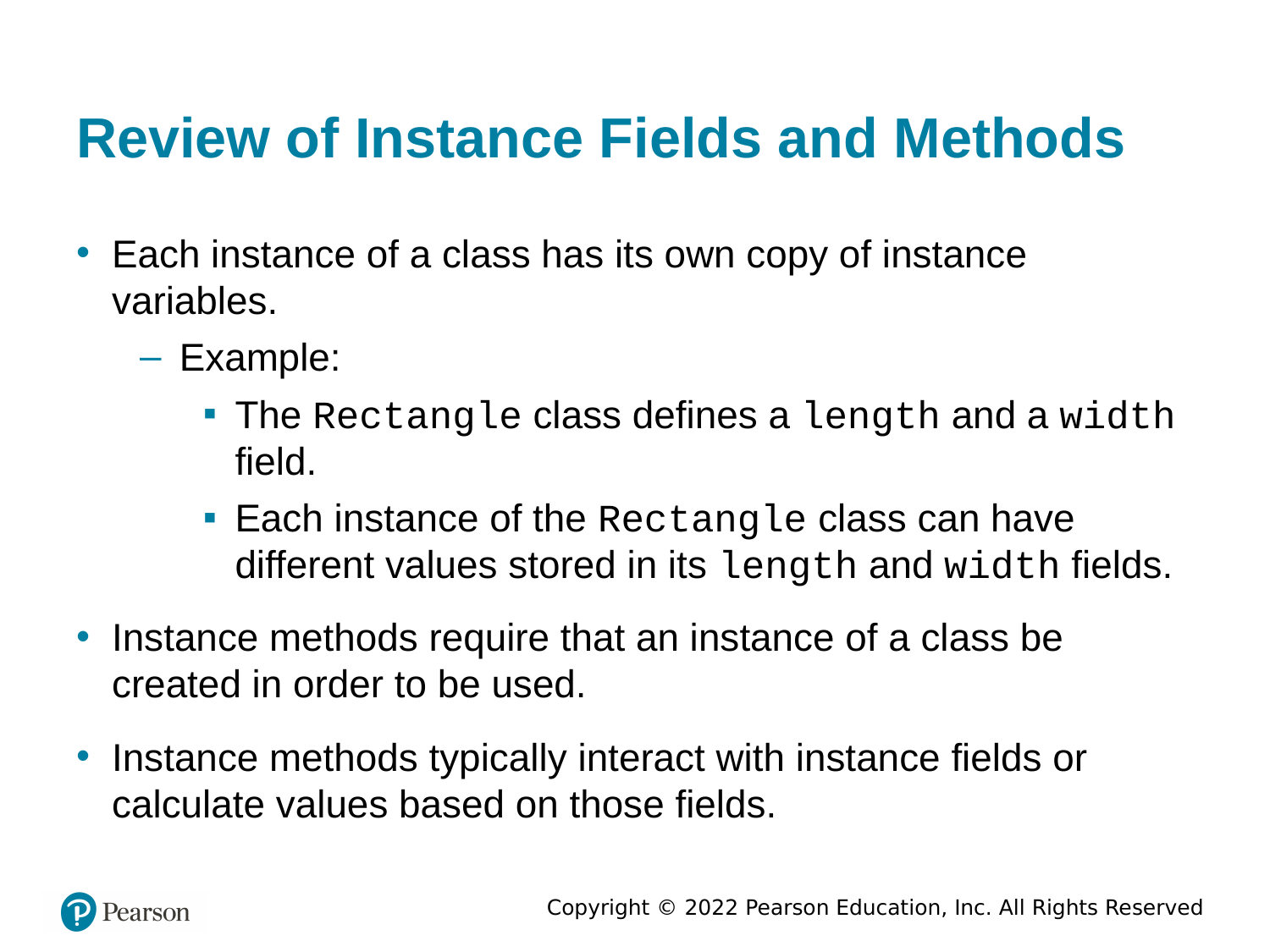

# Review of Instance Fields and Methods
Each instance of a class has its own copy of instance variables.
Example:
The Rectangle class defines a length and a width field.
Each instance of the Rectangle class can have different values stored in its length and width fields.
Instance methods require that an instance of a class be created in order to be used.
Instance methods typically interact with instance fields or calculate values based on those fields.